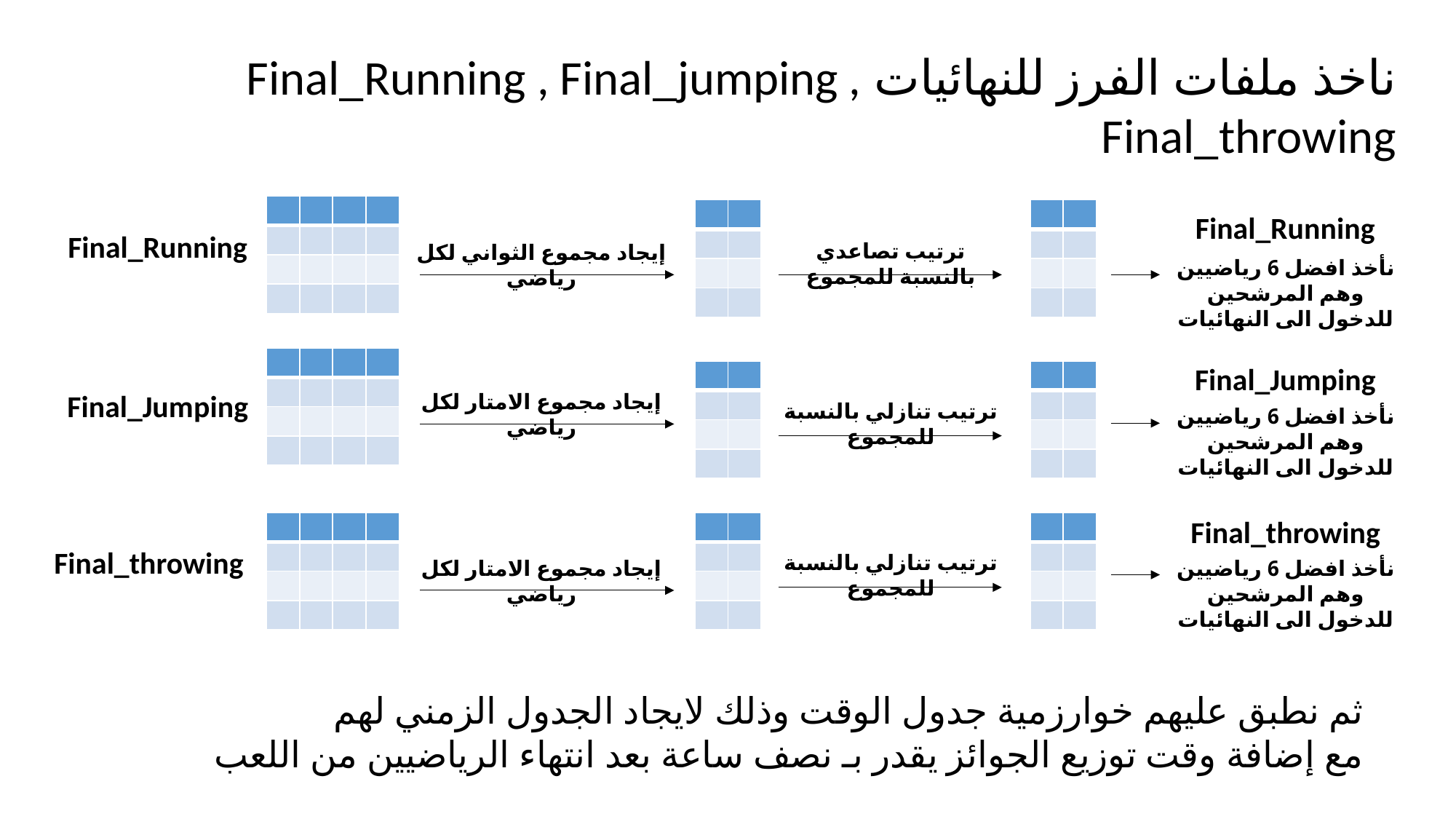

ناخذ ملفات الفرز للنهائيات Final_Running , Final_jumping , Final_throwing
|  |  |  |  |
| --- | --- | --- | --- |
|  |  |  |  |
|  |  |  |  |
|  |  |  |  |
|  |  |
| --- | --- |
|  |  |
|  |  |
|  |  |
|  |  |
| --- | --- |
|  |  |
|  |  |
|  |  |
Final_Running
Final_Running
ترتيب تصاعدي بالنسبة للمجموع
إيجاد مجموع الثواني لكل رياضي
نأخذ افضل 6 رياضيين وهم المرشحين للدخول الى النهائيات
|  |  |  |  |
| --- | --- | --- | --- |
|  |  |  |  |
|  |  |  |  |
|  |  |  |  |
Final_Jumping
|  |  |
| --- | --- |
|  |  |
|  |  |
|  |  |
|  |  |
| --- | --- |
|  |  |
|  |  |
|  |  |
Final_Jumping
إيجاد مجموع الامتار لكل رياضي
ترتيب تنازلي بالنسبة للمجموع
نأخذ افضل 6 رياضيين وهم المرشحين للدخول الى النهائيات
Final_throwing
|  |  |  |  |
| --- | --- | --- | --- |
|  |  |  |  |
|  |  |  |  |
|  |  |  |  |
|  |  |
| --- | --- |
|  |  |
|  |  |
|  |  |
|  |  |
| --- | --- |
|  |  |
|  |  |
|  |  |
Final_throwing
ترتيب تنازلي بالنسبة للمجموع
إيجاد مجموع الامتار لكل رياضي
نأخذ افضل 6 رياضيين وهم المرشحين للدخول الى النهائيات
ثم نطبق عليهم خوارزمية جدول الوقت وذلك لايجاد الجدول الزمني لهم
مع إضافة وقت توزيع الجوائز يقدر بـ نصف ساعة بعد انتهاء الرياضيين من اللعب